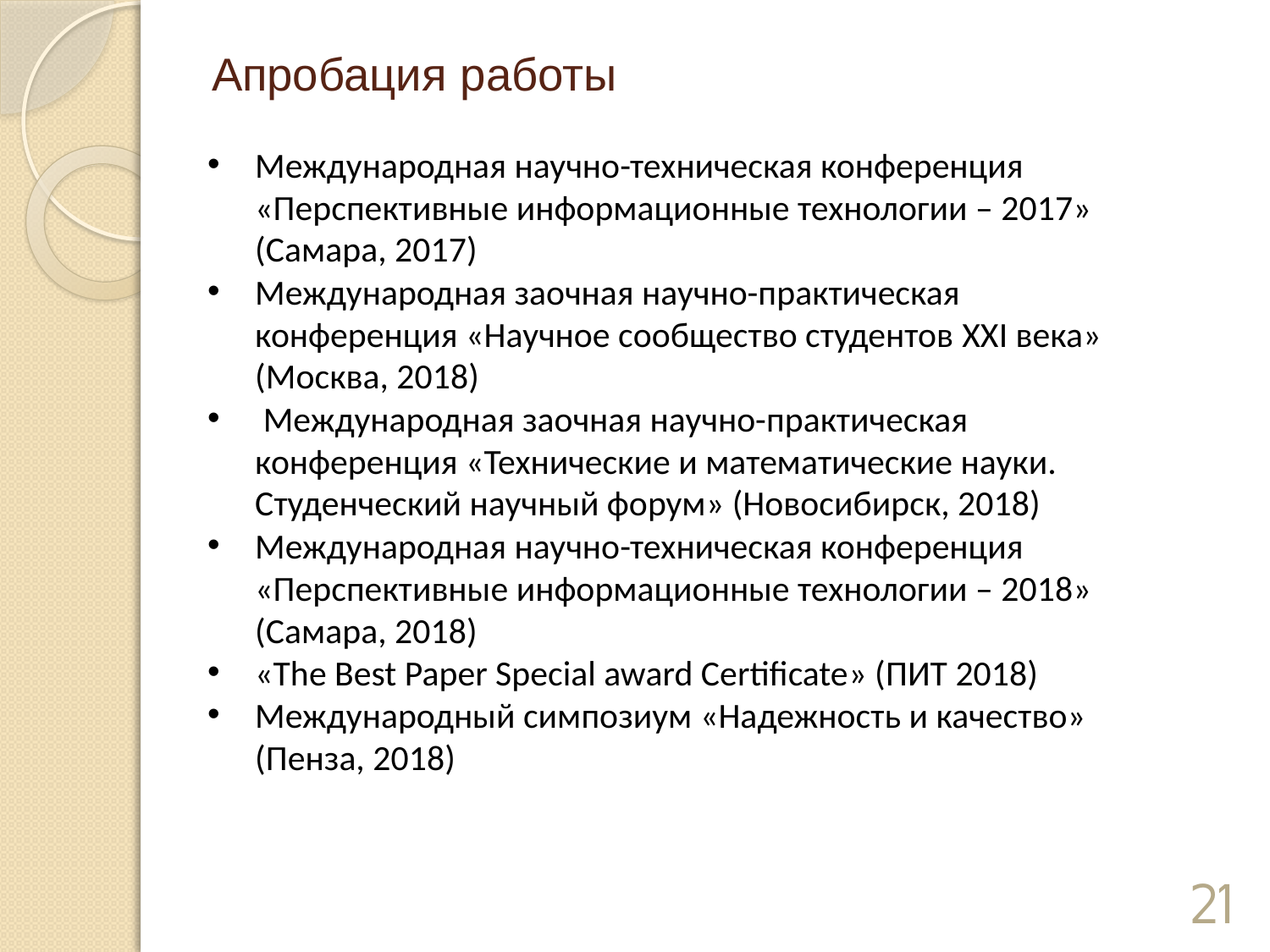

# Апробация работы
Международная научно-техническая конференция «Перспективные информационные технологии – 2017» (Самара, 2017)
Международная заочная научно-практическая конференция «Научное сообщество студентов XXI века» (Москва, 2018)
 Международная заочная научно-практическая конференция «Технические и математические науки. Студенческий научный форум» (Новосибирск, 2018)
Международная научно-техническая конференция «Перспективные информационные технологии – 2018» (Самара, 2018)
«The Best Paper Special award Certificate» (ПИТ 2018)
Международный симпозиум «Надежность и качество» (Пенза, 2018)
21